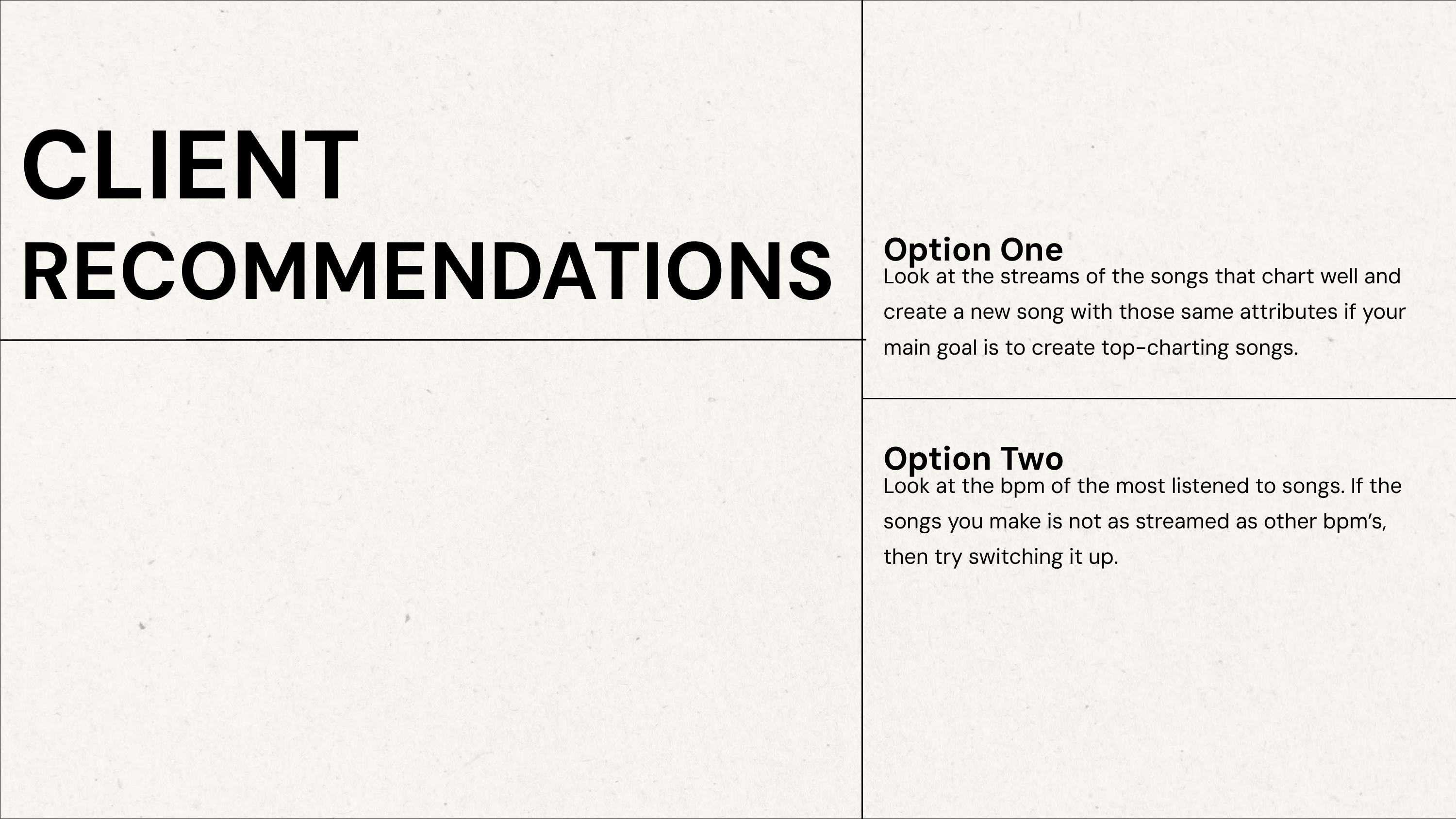

CLIENT RECOMMENDATIONS
Option One
Look at the streams of the songs that chart well and create a new song with those same attributes if your main goal is to create top-charting songs.
Option Two
Look at the bpm of the most listened to songs. If the songs you make is not as streamed as other bpm’s, then try switching it up.